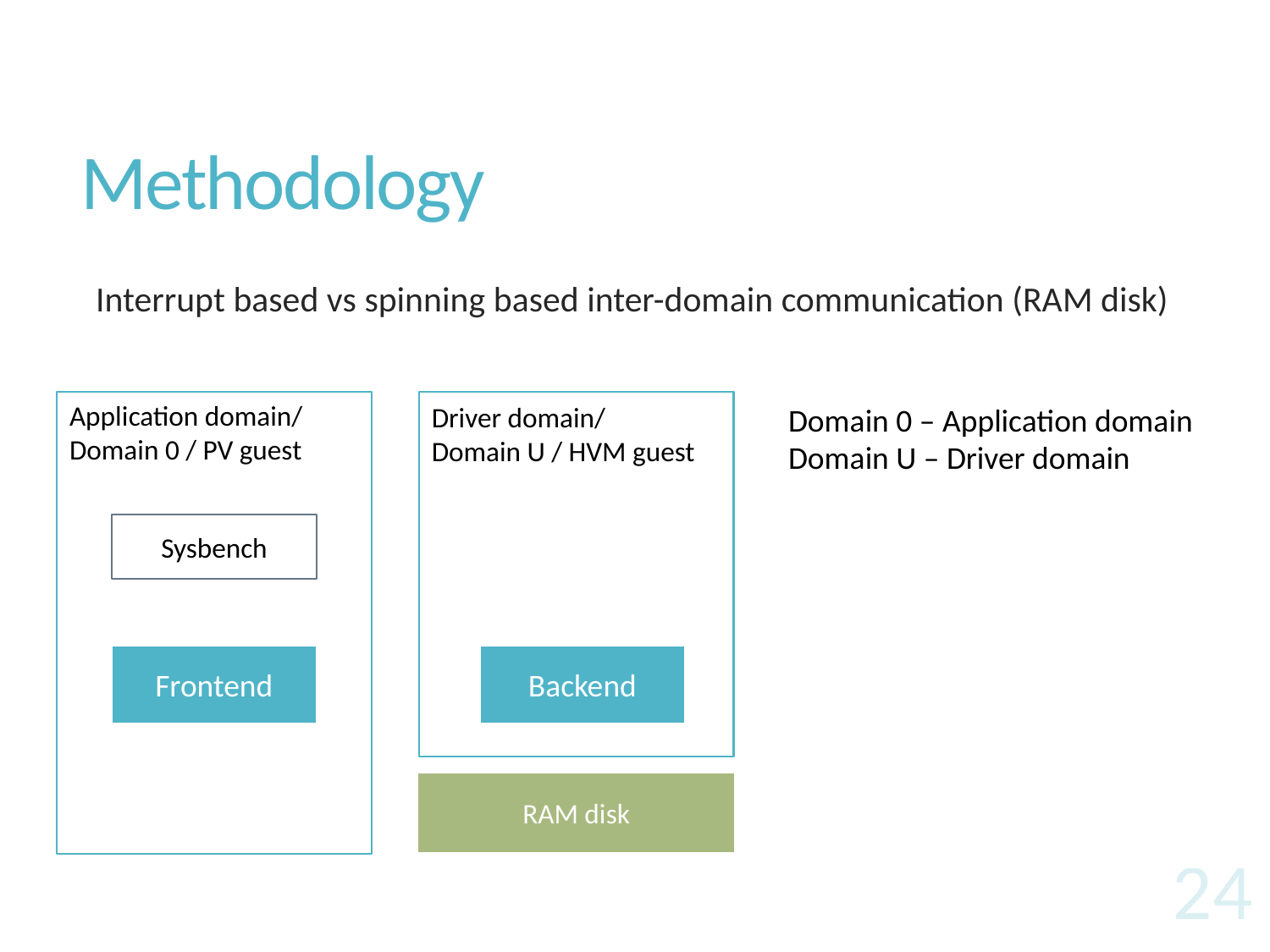

# Methodology
Interrupt based vs spinning based inter-domain communication (RAM disk)

Application domain/ Domain 0 / PV guest

Driver domain/
Domain U / HVM guest
Domain 0 – Application domain
Domain U – Driver domain
Sysbench
Frontend
Backend
24
RAM disk